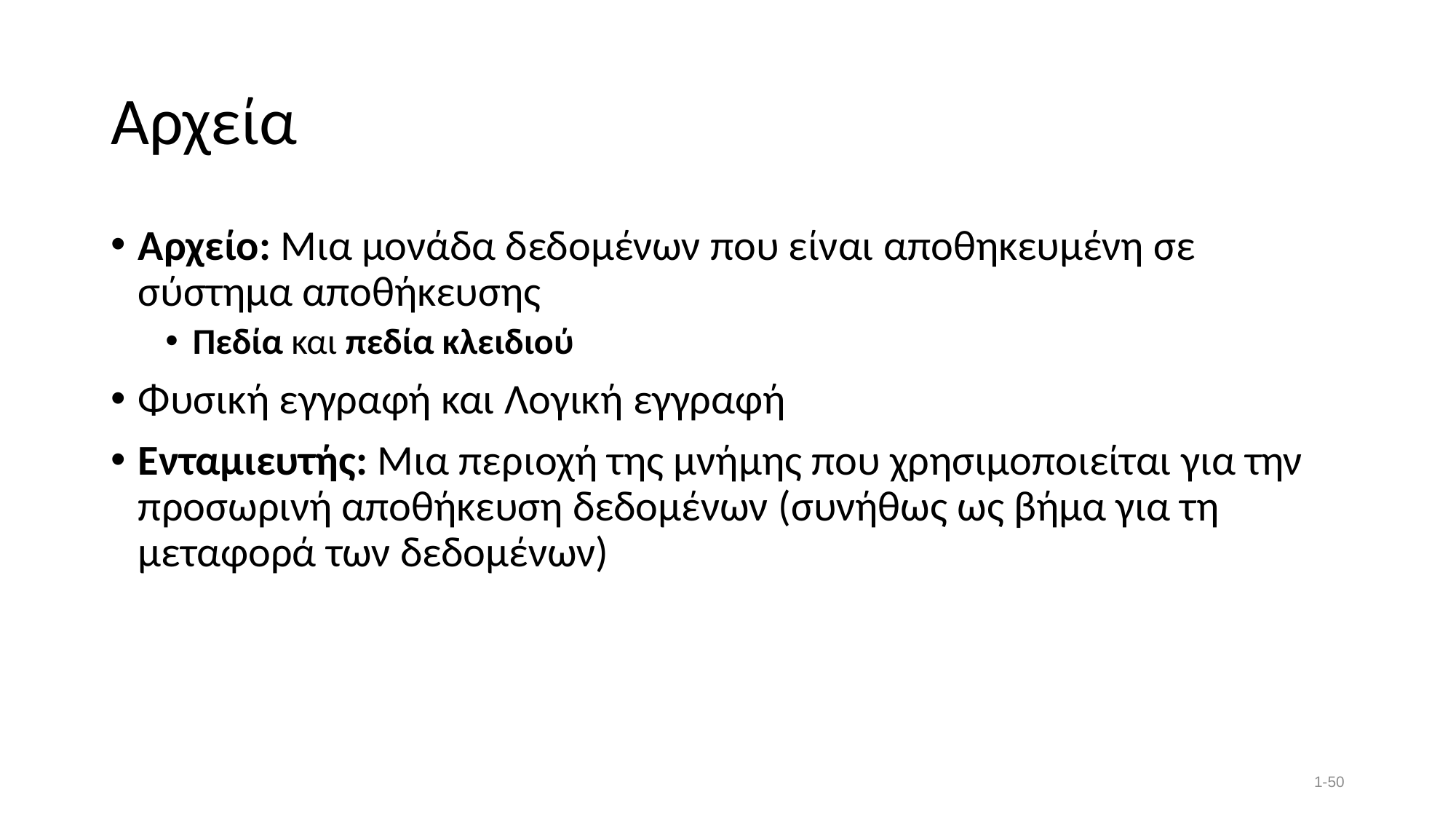

# Αρχεία
Αρχείο: Μια μονάδα δεδομένων που είναι αποθηκευμένη σε σύστημα αποθήκευσης
Πεδία και πεδία κλειδιού
Φυσική εγγραφή και Λογική εγγραφή
Ενταμιευτής: Μια περιοχή της μνήμης που χρησιμοποιείται για την προσωρινή αποθήκευση δεδομένων (συνήθως ως βήμα για τη μεταφορά των δεδομένων)
1-50